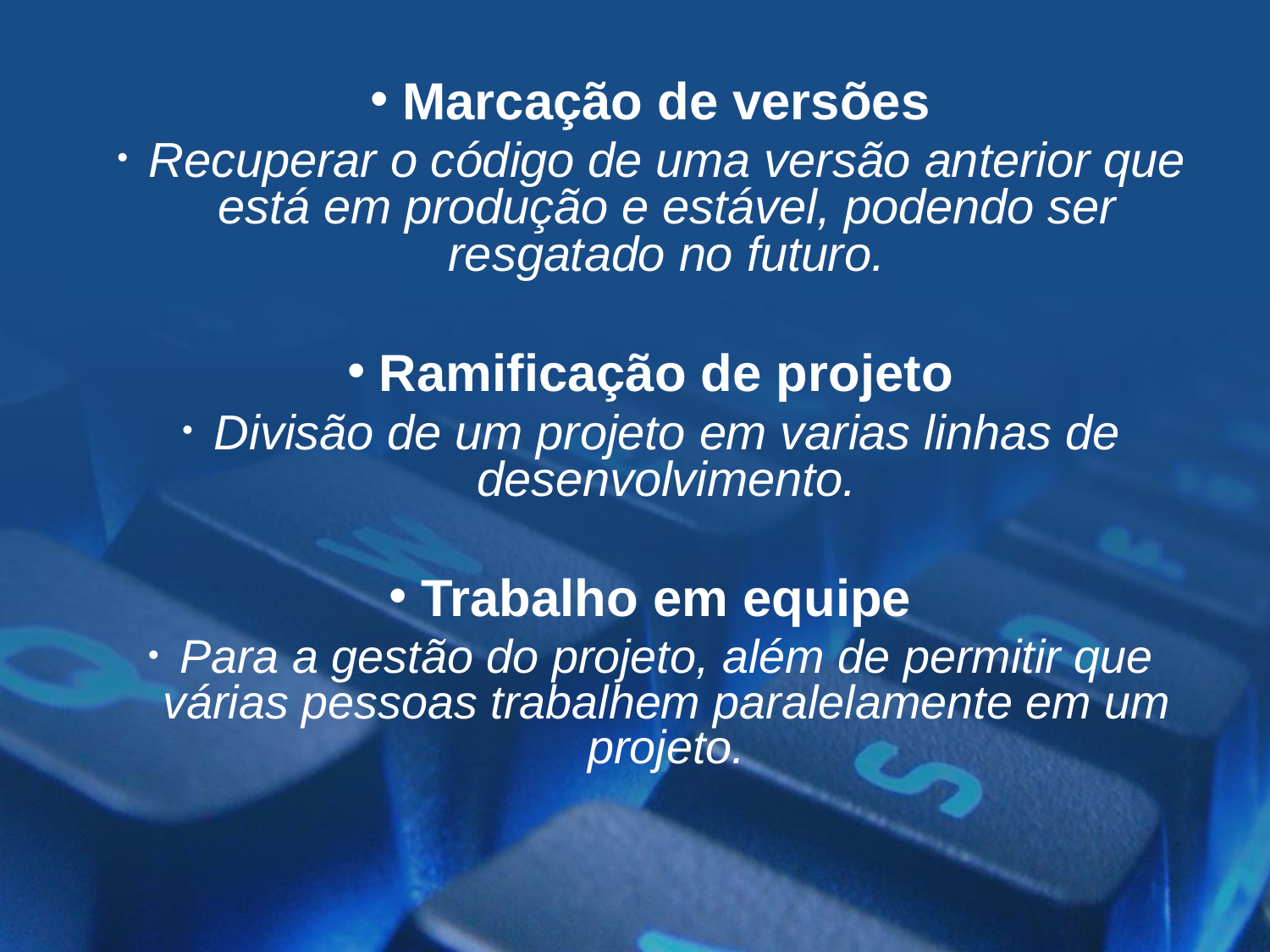

Marcação de versões
Recuperar o código de uma versão anterior que está em produção e estável, podendo ser resgatado no futuro.

Ramificação de projeto
Divisão de um projeto em varias linhas de desenvolvimento.

Trabalho em equipe
Para a gestão do projeto, além de permitir que várias pessoas trabalhem paralelamente em um projeto.